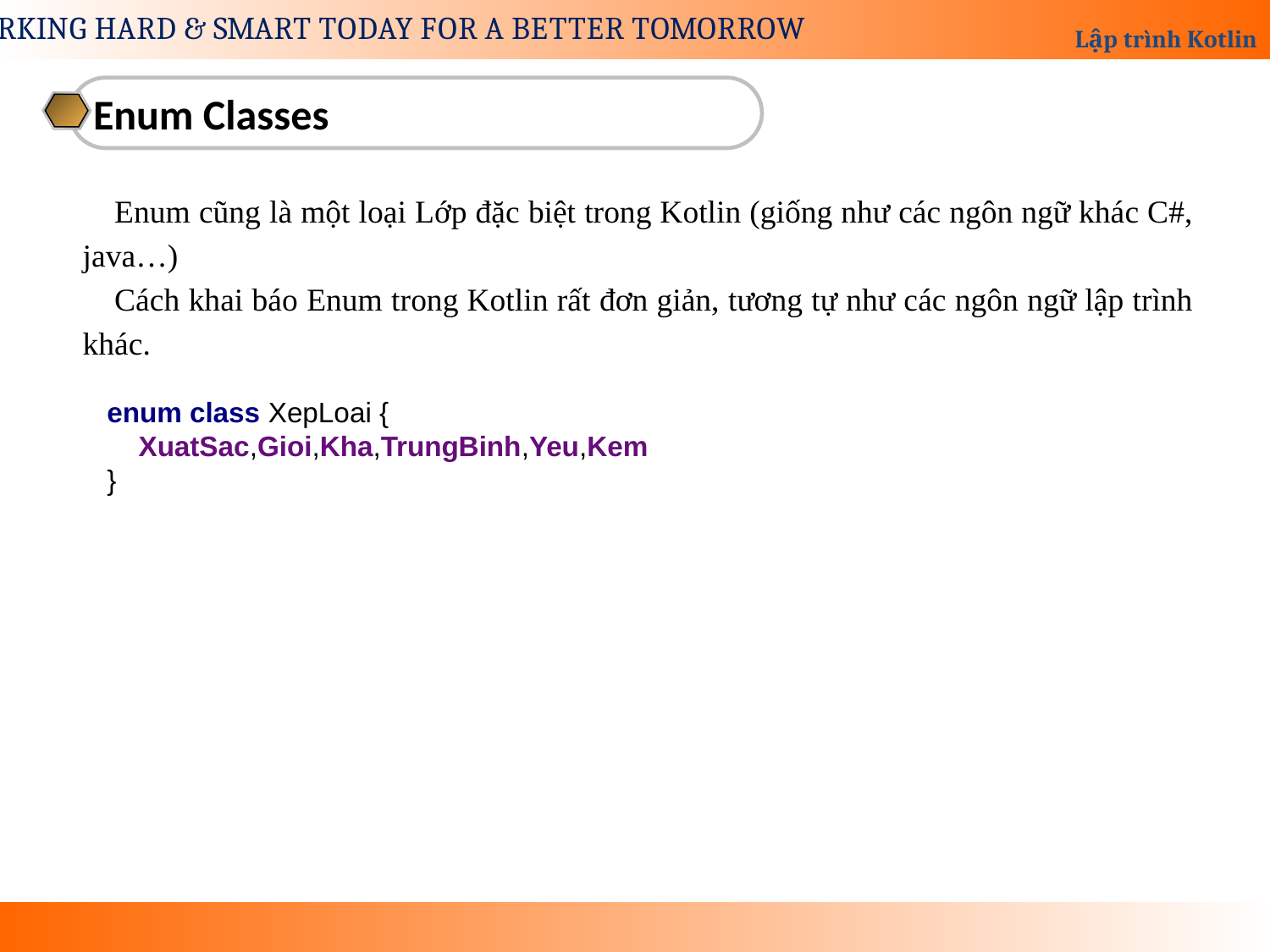

Enum Classes

Enum cũng là một loại Lớp đặc biệt trong Kotlin (giống như các ngôn ngữ khác C#, java…)
Cách khai báo Enum trong Kotlin rất đơn giản, tương tự như các ngôn ngữ lập trình khác.
enum class XepLoai {
    XuatSac,Gioi,Kha,TrungBinh,Yeu,Kem
}